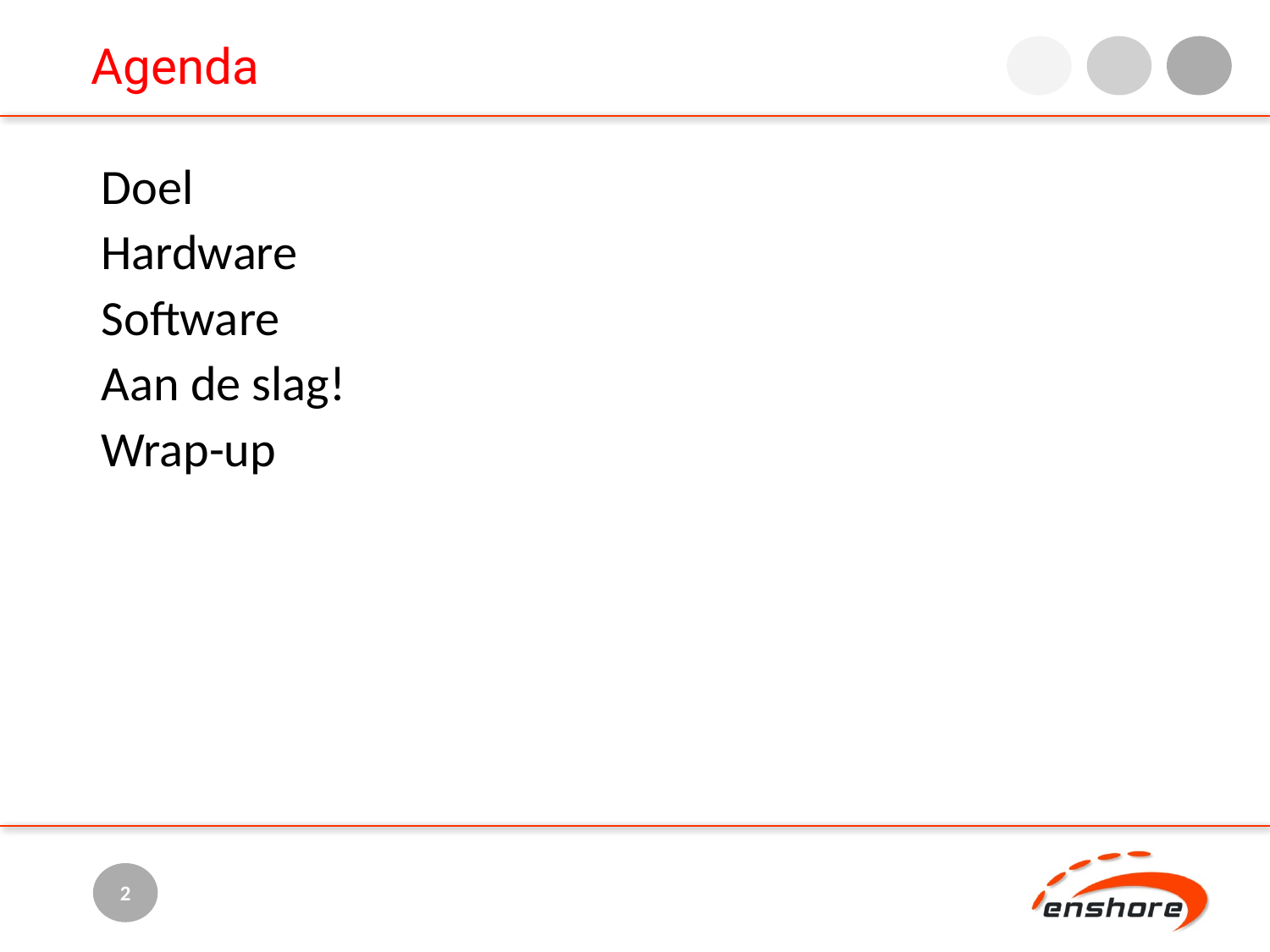

Doel
Hardware
Software
Aan de slag!
Wrap-up